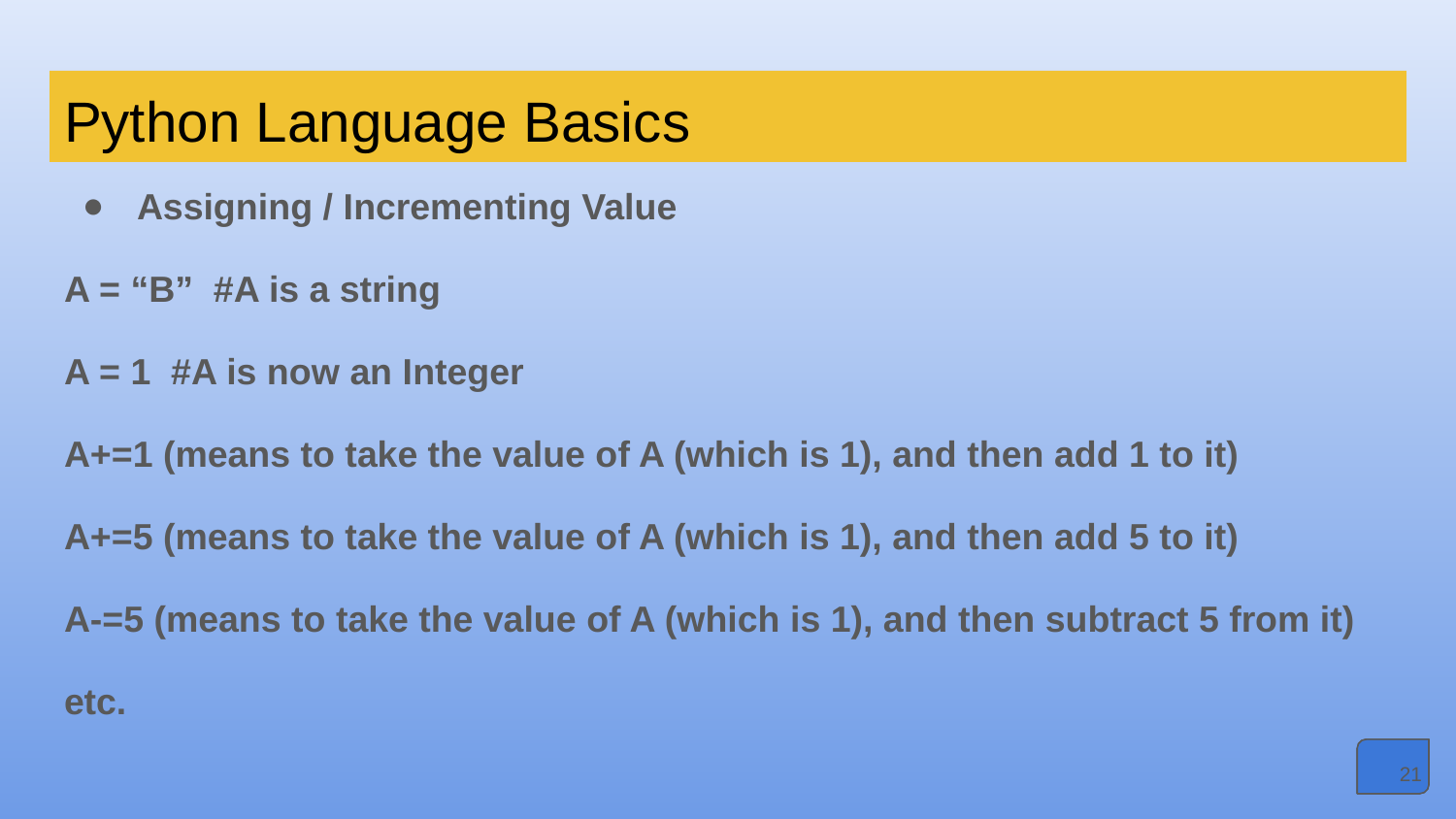

# Python Language Basics
Assigning / Incrementing Value
A = “B”  #A is a string
A = 1  #A is now an Integer
A+=1 (means to take the value of A (which is 1), and then add 1 to it)
A+=5 (means to take the value of A (which is 1), and then add 5 to it)
A-=5 (means to take the value of A (which is 1), and then subtract 5 from it)
etc.

21